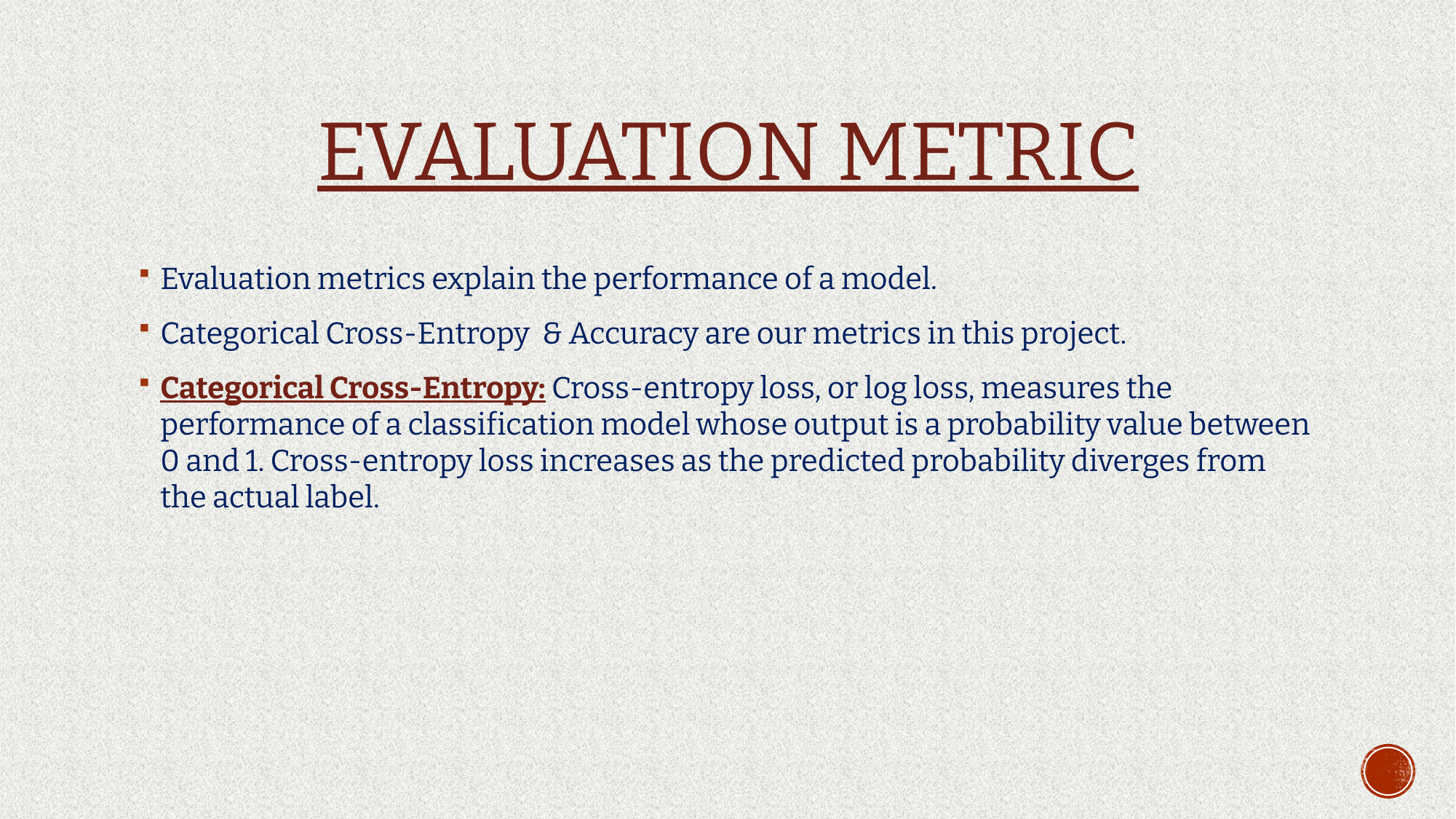

# Evaluation Metric
Evaluation metrics explain the performance of a model.
Categorical Cross-Entropy  & Accuracy are our metrics in this project.
Categorical Cross-Entropy: Cross-entropy loss, or log loss, measures the performance of a classification model whose output is a probability value between 0 and 1. Cross-entropy loss increases as the predicted probability diverges from the actual label.